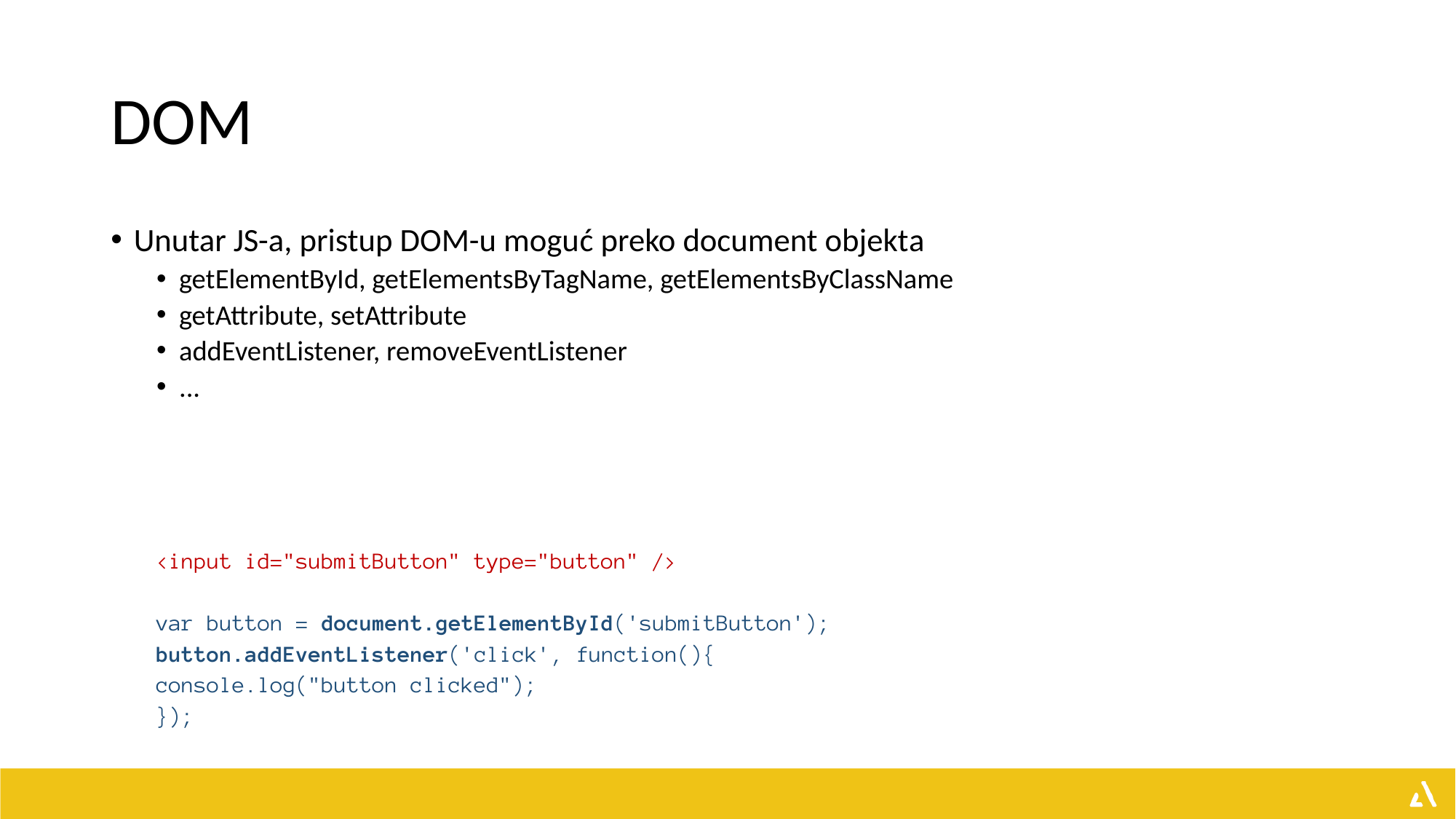

# DOM
Unutar JS-a, pristup DOM-u moguć preko document objekta
getElementById, getElementsByTagName, getElementsByClassName
getAttribute, setAttribute
addEventListener, removeEventListener
...

<input id="submitButton" type="button" />

var button = document.getElementById('submitButton');
button.addEventListener('click', function(){
	console.log("button clicked");
});